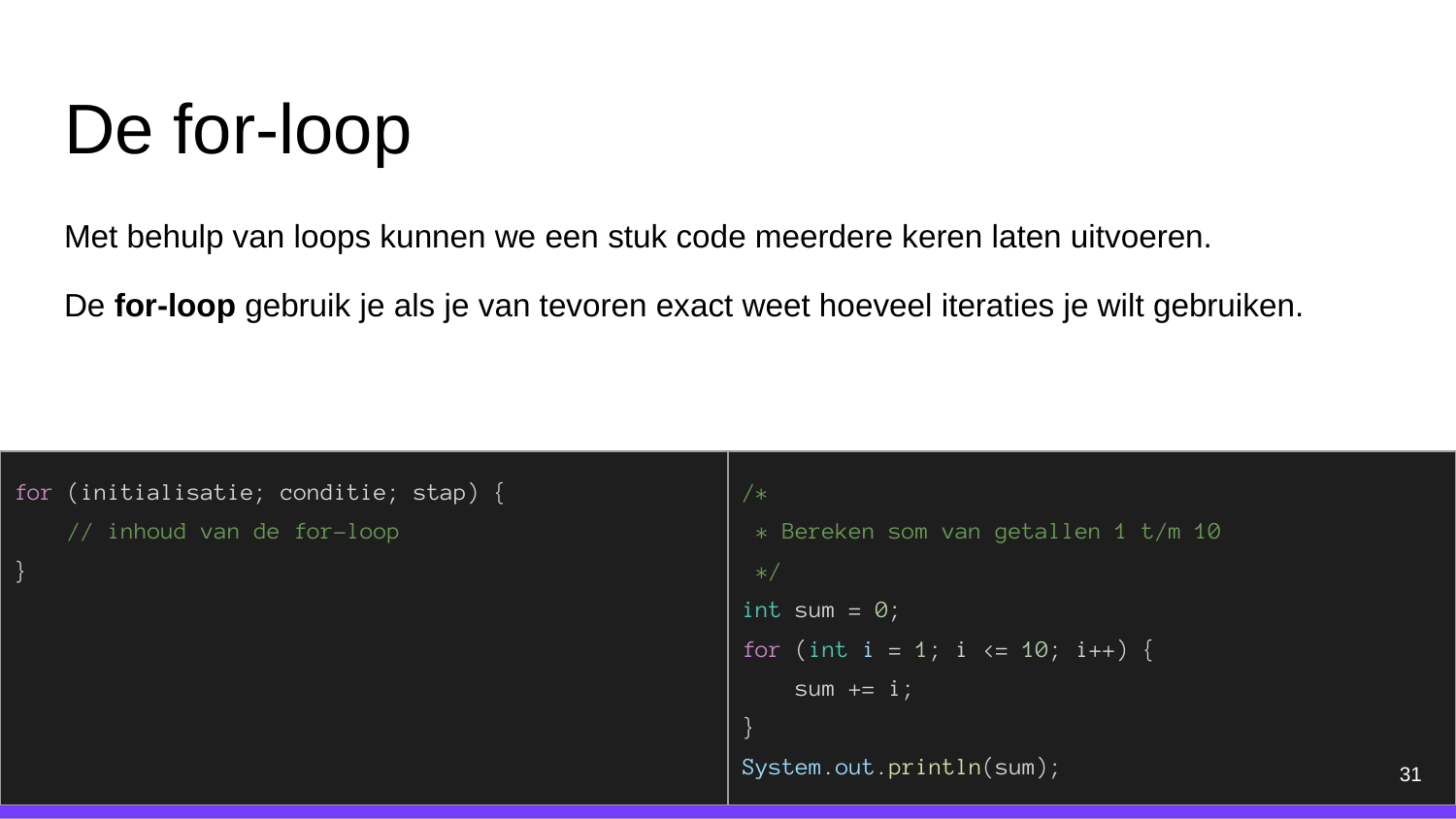

# De for-loop
Met behulp van loops kunnen we een stuk code meerdere keren laten uitvoeren.
De for-loop gebruik je als je van tevoren exact weet hoeveel iteraties je wilt gebruiken.
for (initialisatie; conditie; stap) {
    // inhoud van de for-loop
}
/*
 * Bereken som van getallen 1 t/m 10
 */
int sum = 0;
for (int i = 1; i <= 10; i++) {
    sum += i;
}
System.out.println(sum);
31